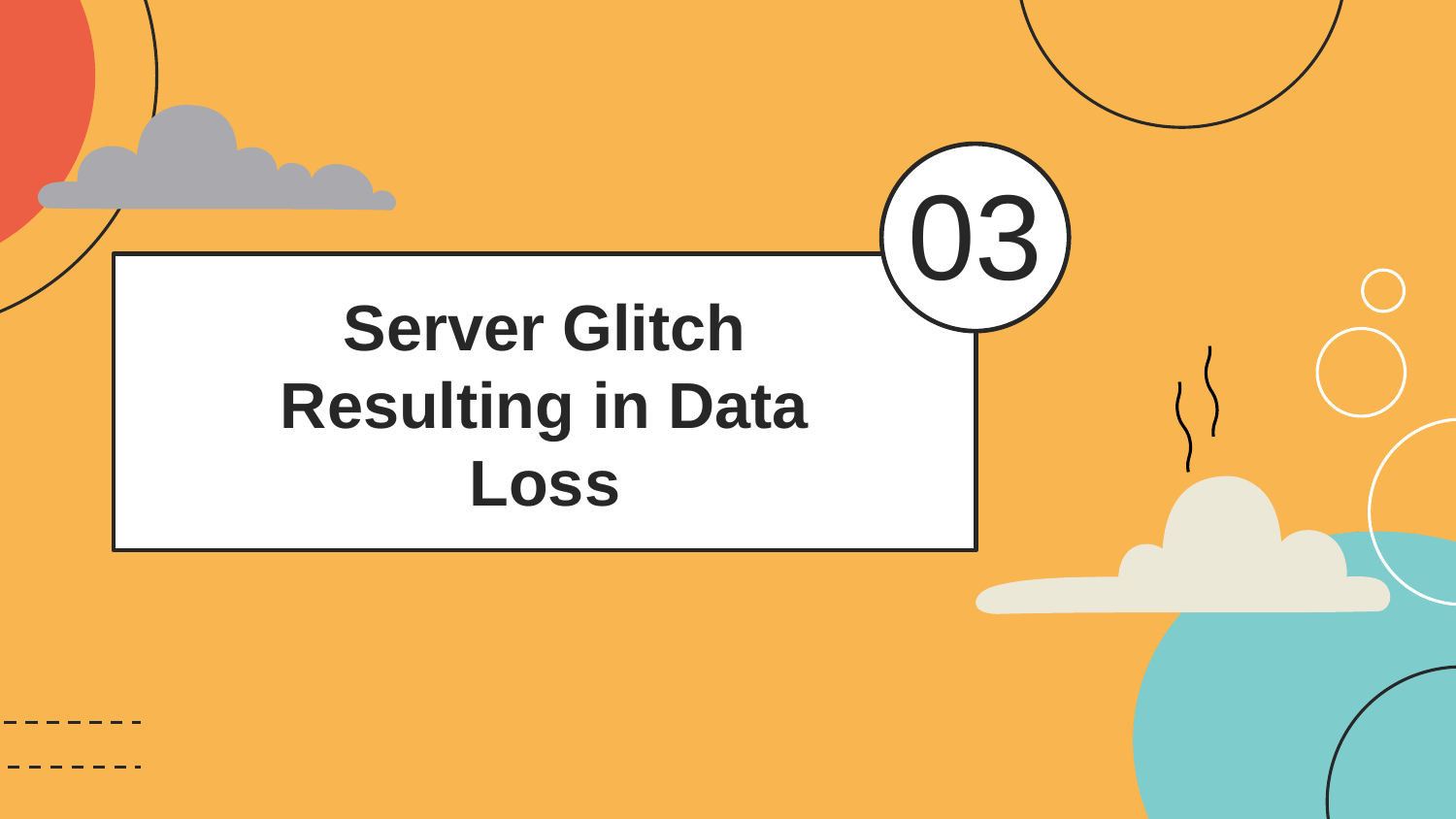

03

# Server Glitch Resulting in Data Loss